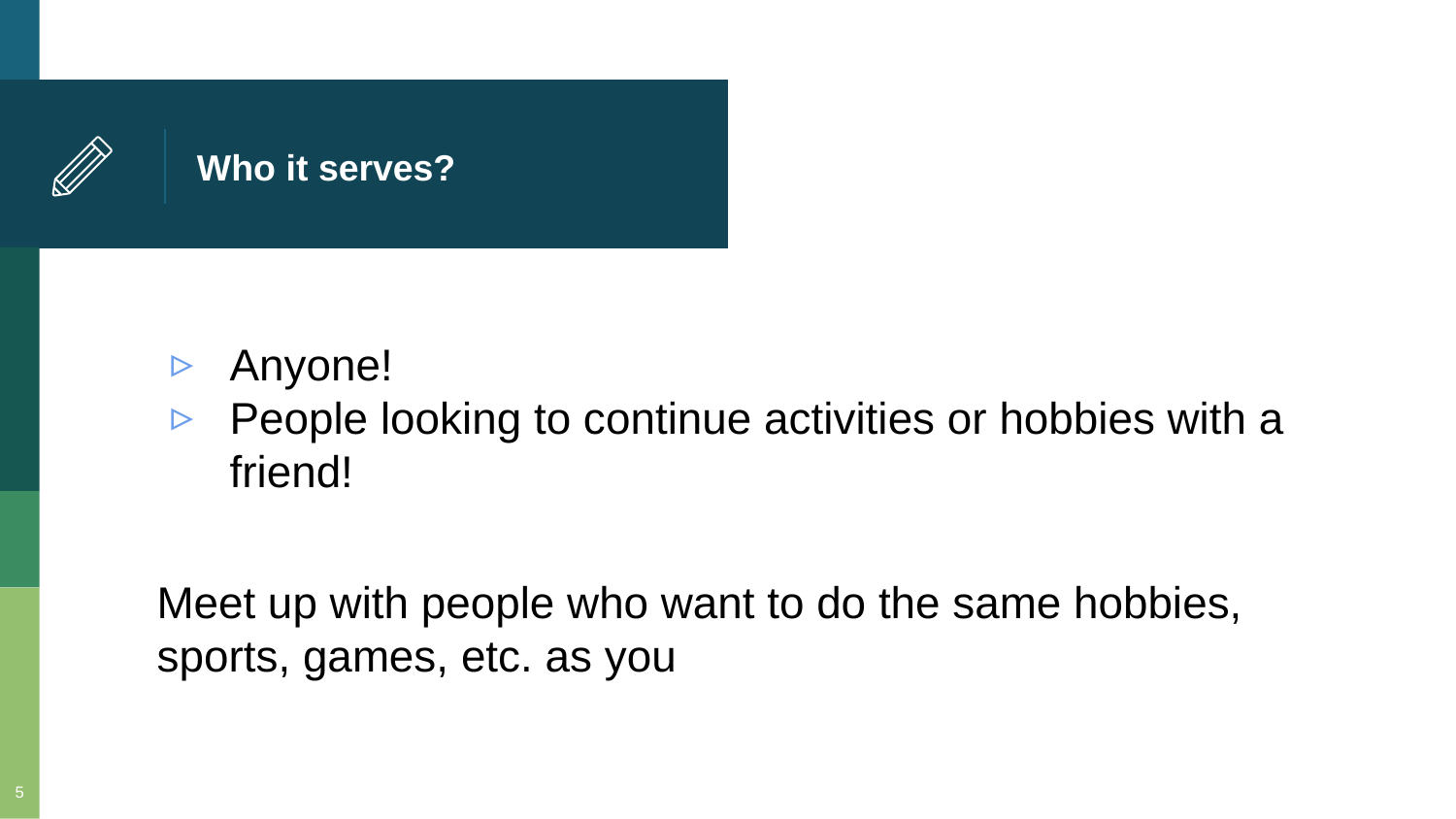

# Who it serves?

Anyone!
People looking to continue activities or hobbies with a friend!

Meet up with people who want to do the same hobbies, sports, games, etc. as you

5